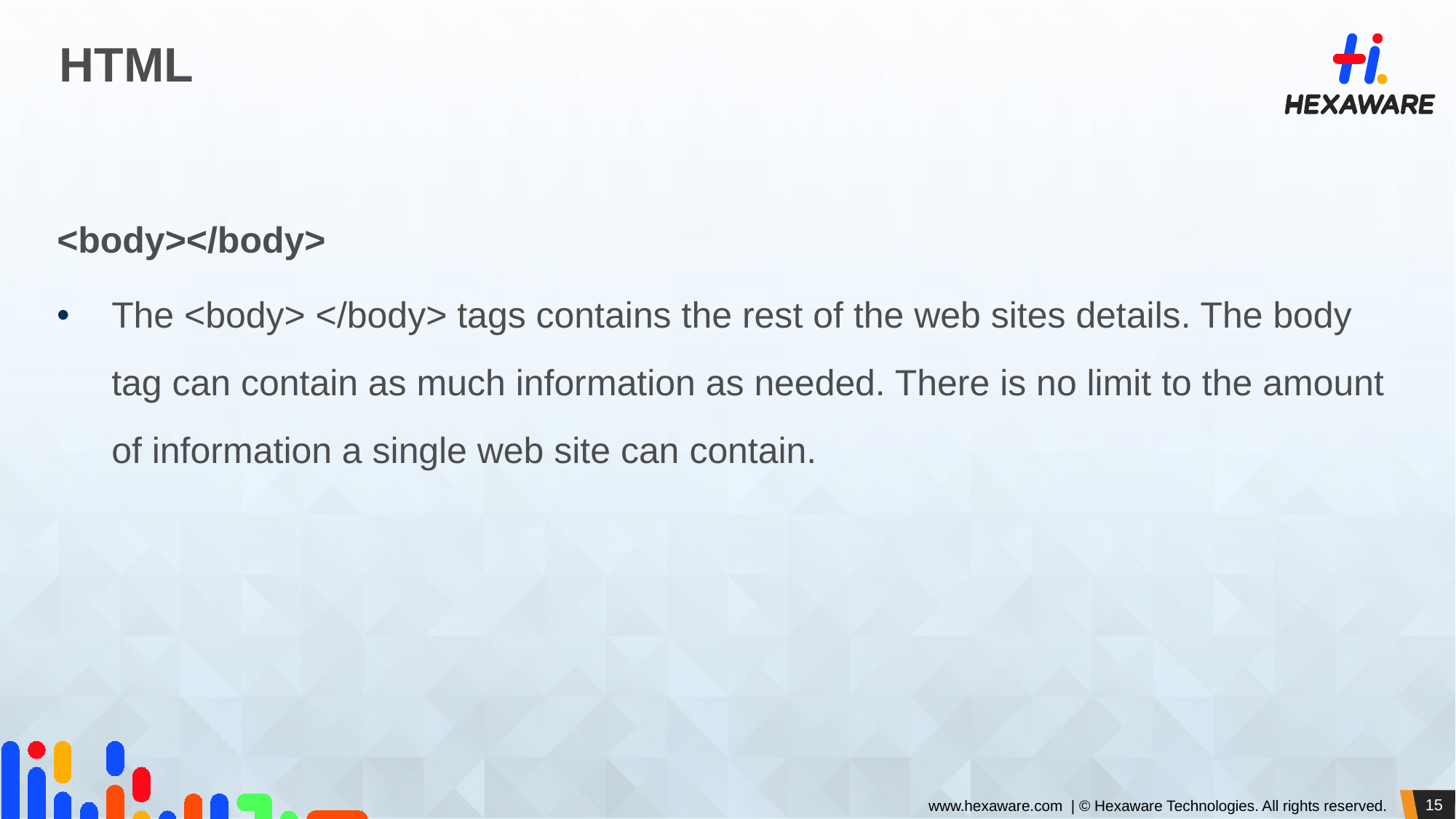

# HTML
<body></body>
The <body> </body> tags contains the rest of the web sites details. The body tag can contain as much information as needed. There is no limit to the amount of information a single web site can contain.